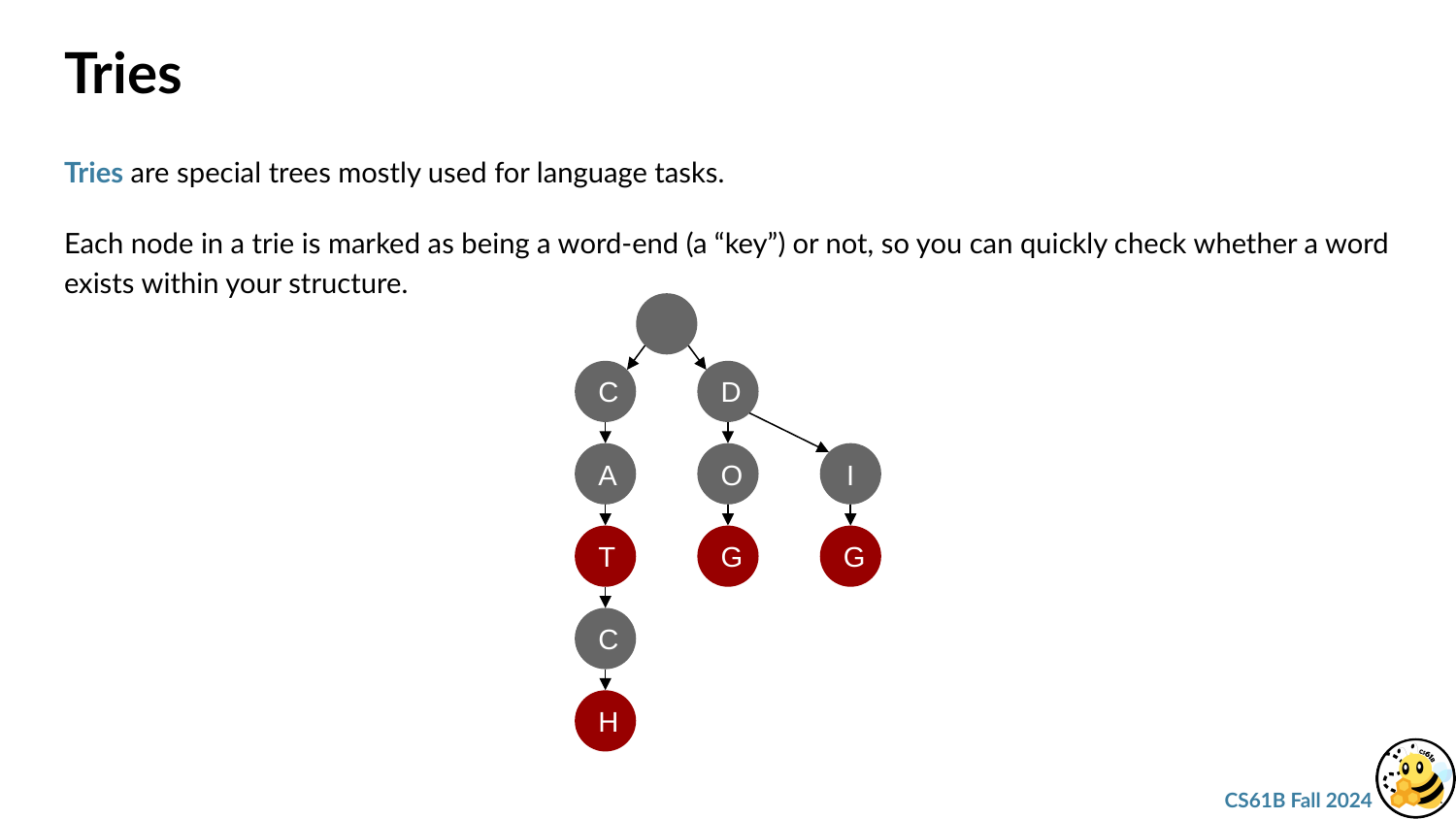

# Tries
Tries are special trees mostly used for language tasks.
Each node in a trie is marked as being a word-end (a “key”) or not, so you can quickly check whether a word exists within your structure.

C
D
A
O
I
T
G
G
C
H